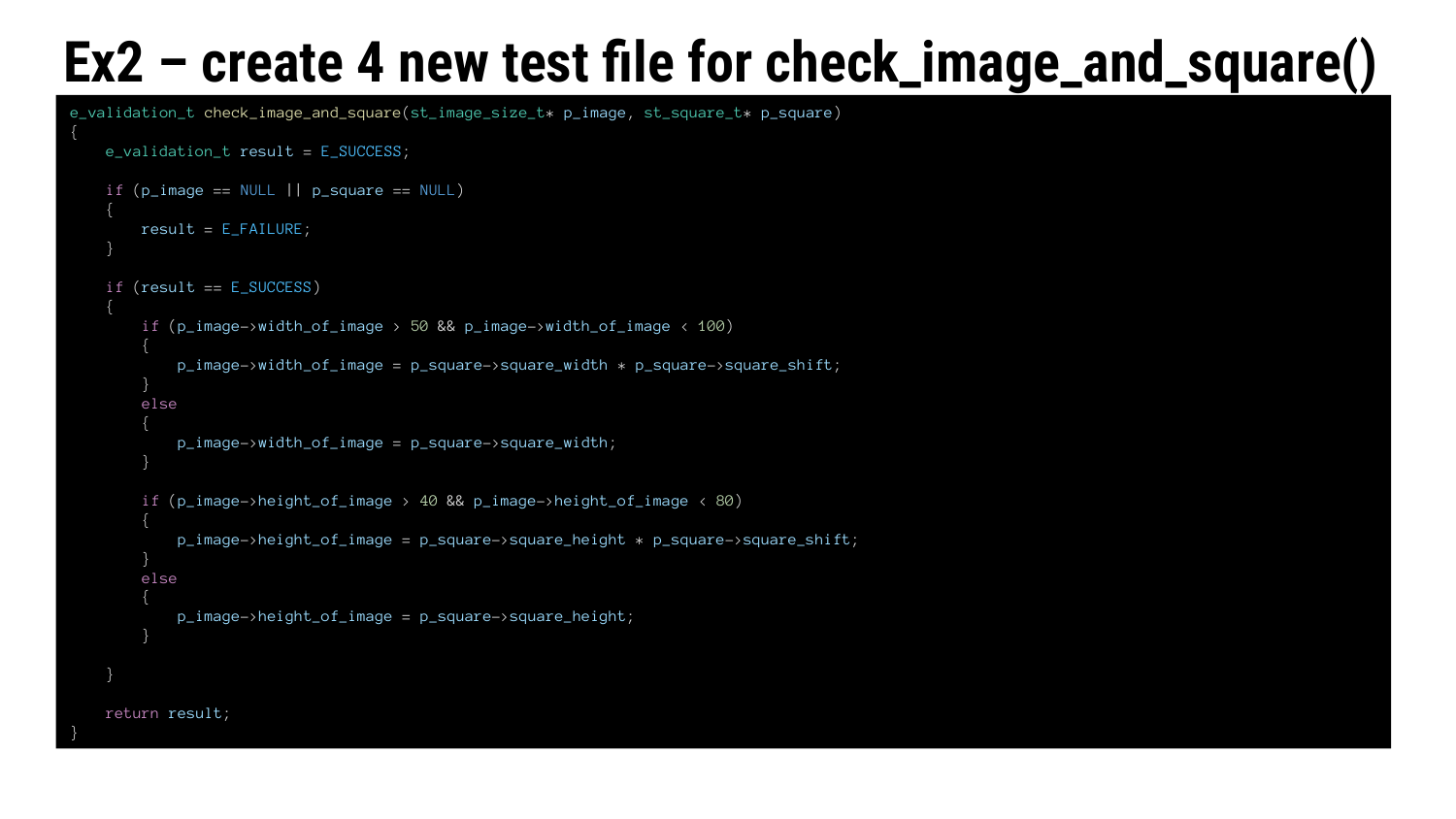

# Ex2 – create 4 new test file for check_image_and_square()
e_validation_t check_image_and_square(st_image_size_t* p_image, st_square_t* p_square)
{
    e_validation_t result = E_SUCCESS;
    if (p_image == NULL || p_square == NULL)
    {
        result = E_FAILURE;
    }
    if (result == E_SUCCESS)
    {
        if (p_image->width_of_image > 50 && p_image->width_of_image < 100)
        {
            p_image->width_of_image = p_square->square_width * p_square->square_shift;
        }
        else
        {
            p_image->width_of_image = p_square->square_width;
        }

        if (p_image->height_of_image > 40 && p_image->height_of_image < 80)
        {
            p_image->height_of_image = p_square->square_height * p_square->square_shift;
        }
        else
        {
            p_image->height_of_image = p_square->square_height;
        }
    }
    return result;
}